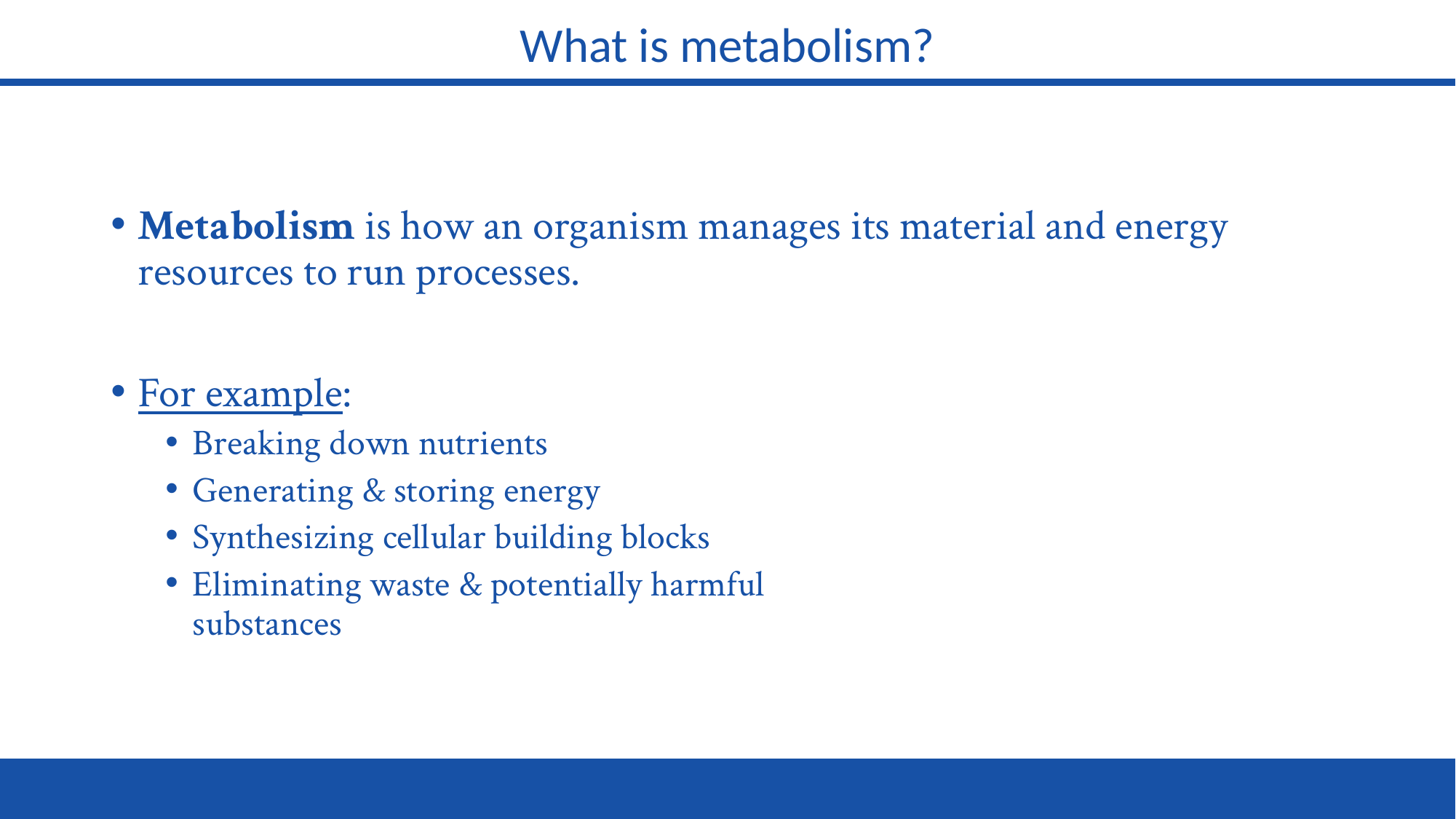

# What is metabolism?

Metabolism is how an organism manages its material and energy resources to run processes.

For example:
Breaking down nutrients
Generating & storing energy
Synthesizing cellular building blocks
Eliminating waste & potentially harmful
substances

5